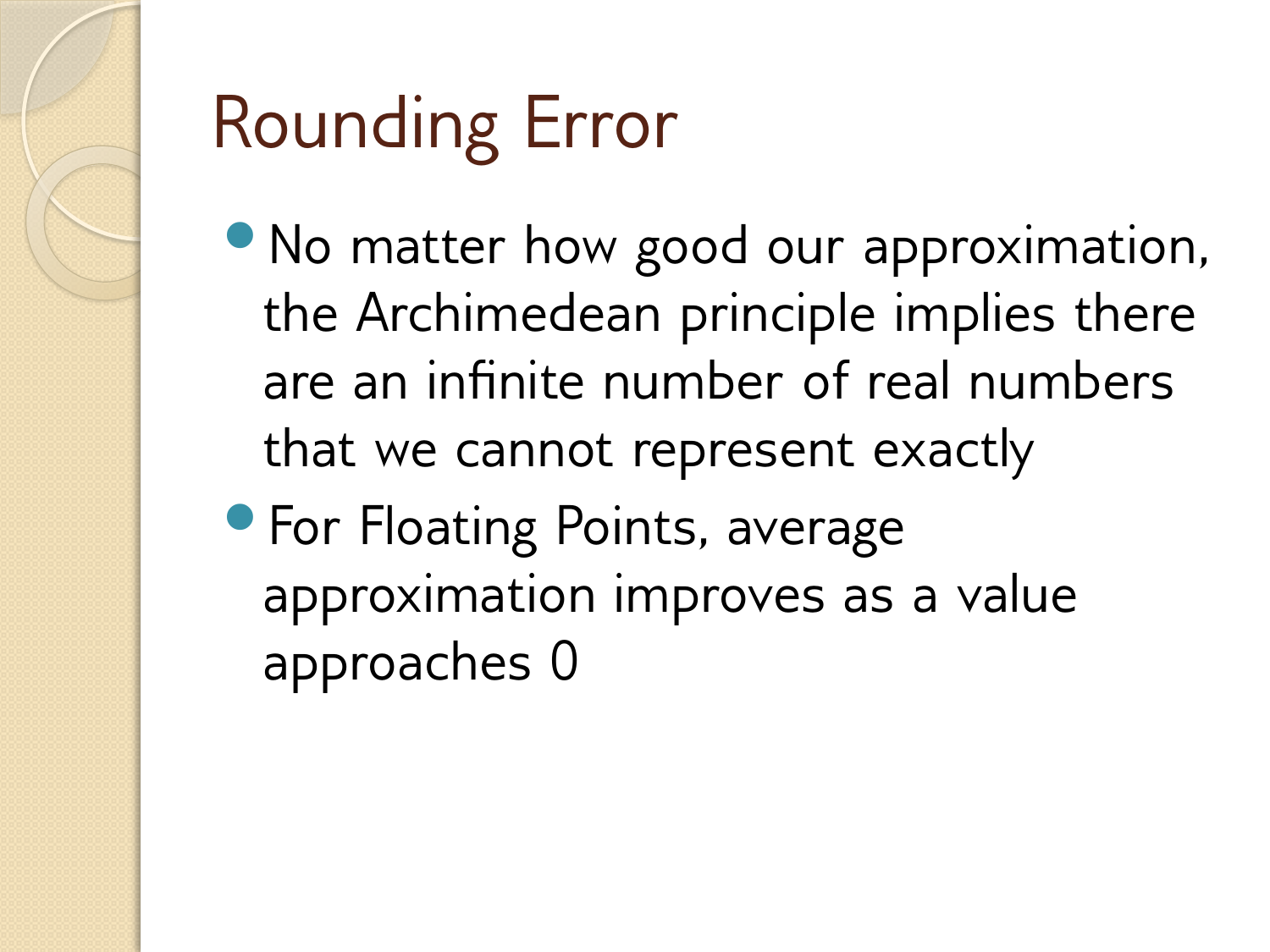

# Rounding Error
No matter how good our approximation, the Archimedean principle implies there are an infinite number of real numbers that we cannot represent exactly
For Floating Points, average approximation improves as a value approaches 0